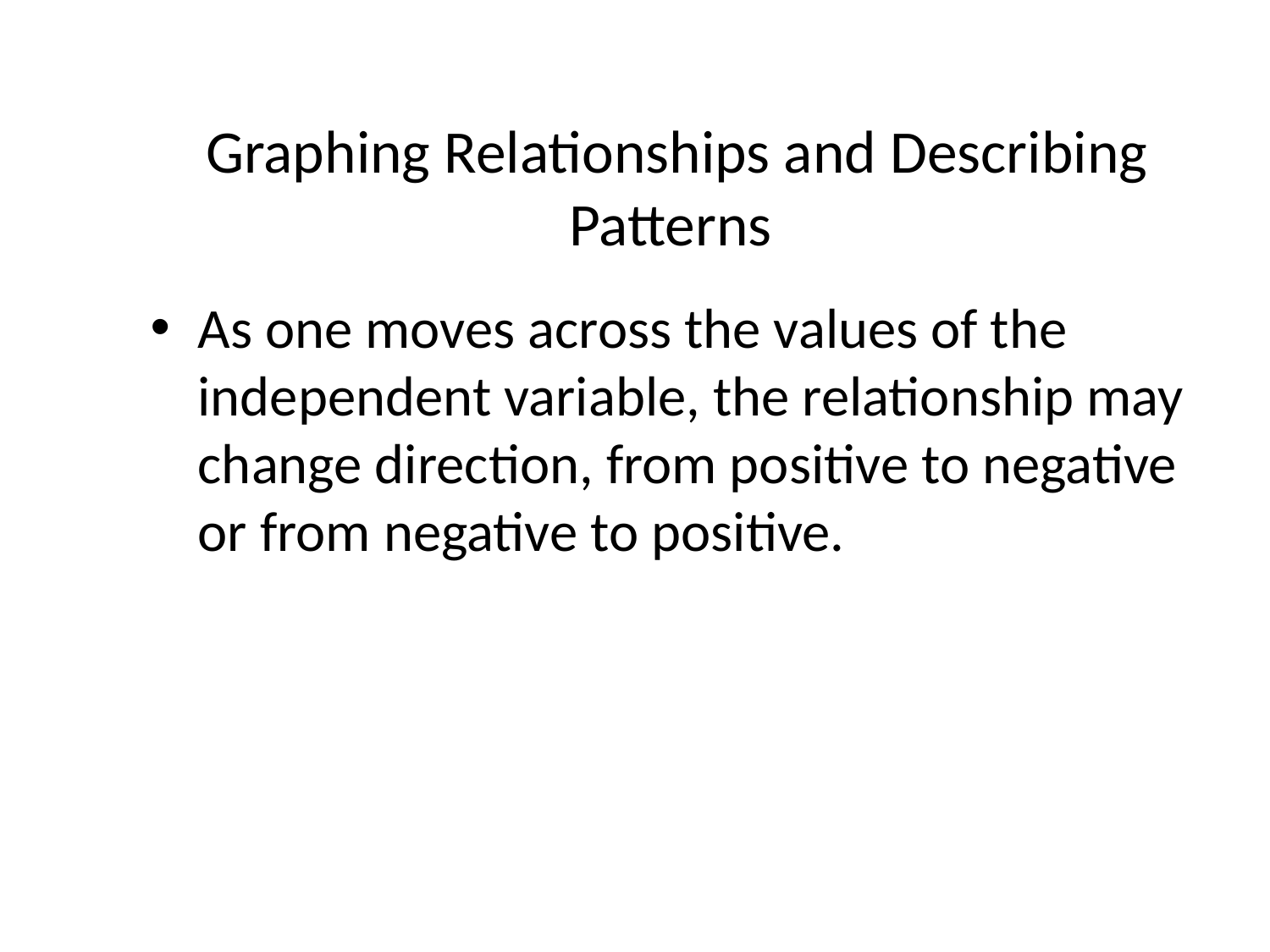

# Graphing Relationships and Describing Patterns
As one moves across the values of the independent variable, the relationship may change direction, from positive to negative or from negative to positive.